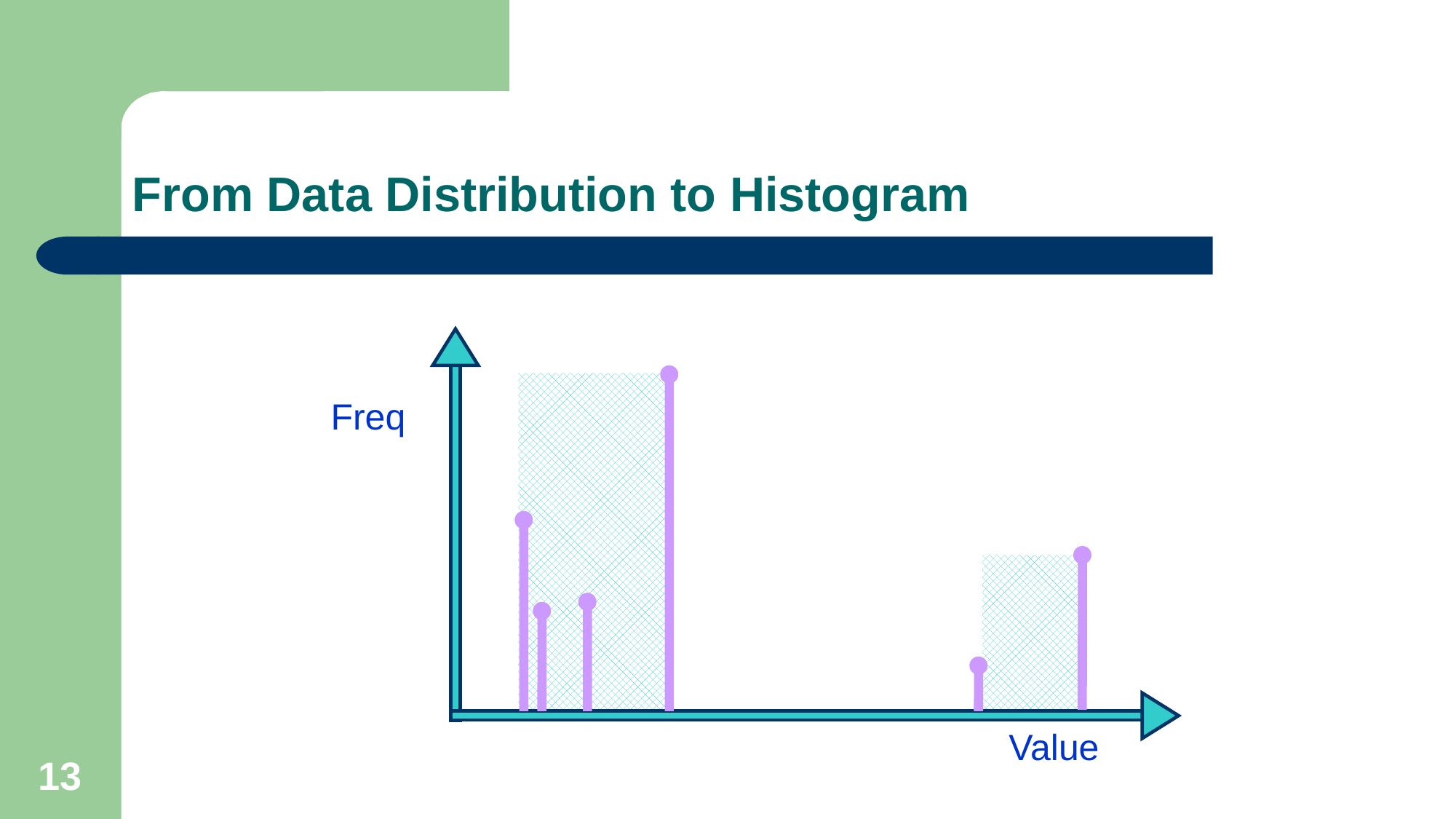

# From Data Distribution to Histogram

Freq

Value
13